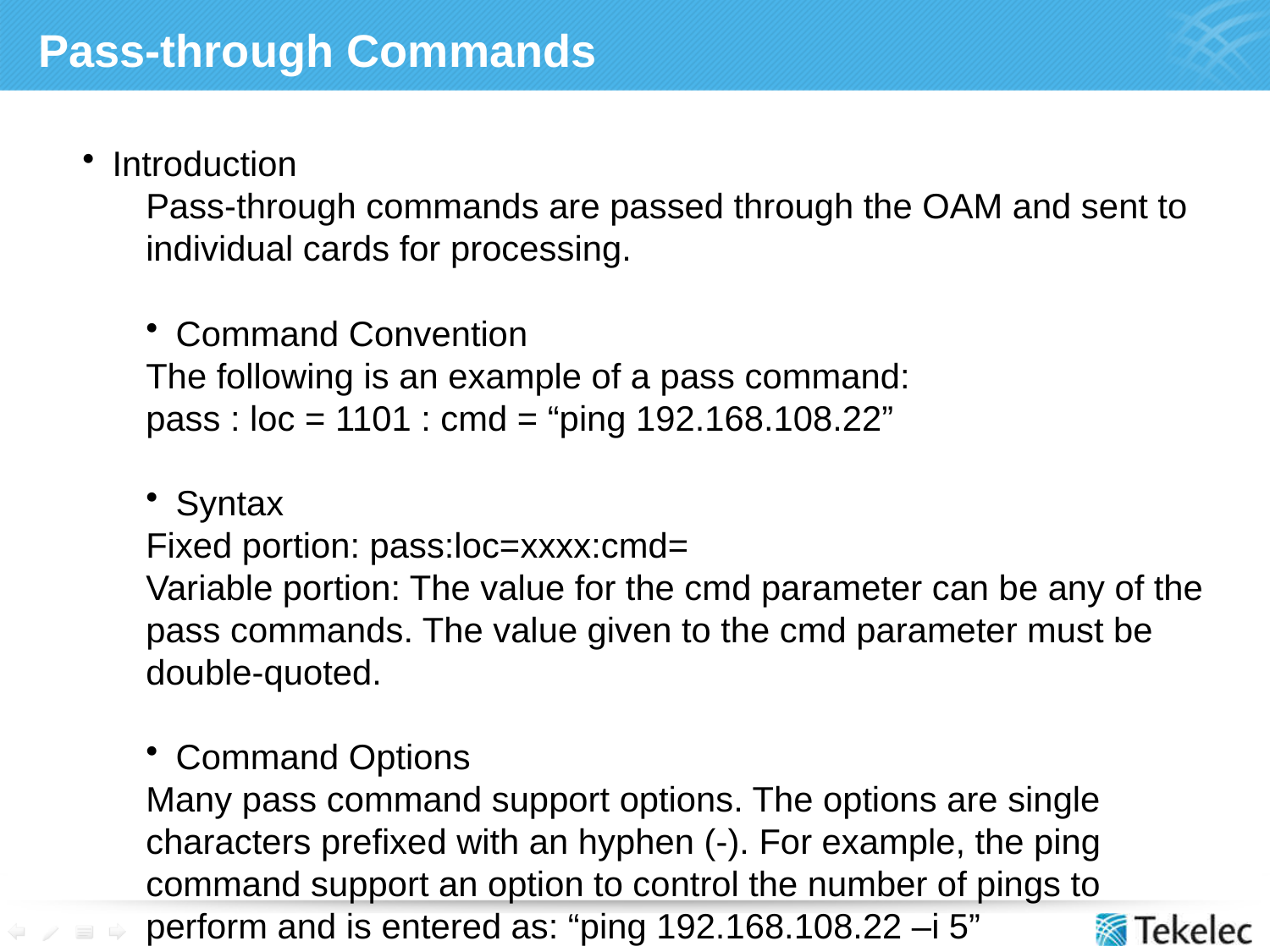

# Pass-through Commands
Introduction
Pass-through commands are passed through the OAM and sent to individual cards for processing.

Command Convention
The following is an example of a pass command:
pass : loc = 1101 : cmd = “ping 192.168.108.22”

Syntax
Fixed portion: pass:loc=xxxx:cmd=
Variable portion: The value for the cmd parameter can be any of the pass commands. The value given to the cmd parameter must be double-quoted.

Command Options
Many pass command support options. The options are single characters prefixed with an hyphen (-). For example, the ping command support an option to control the number of pings to perform and is entered as: “ping 192.168.108.22 –i 5”